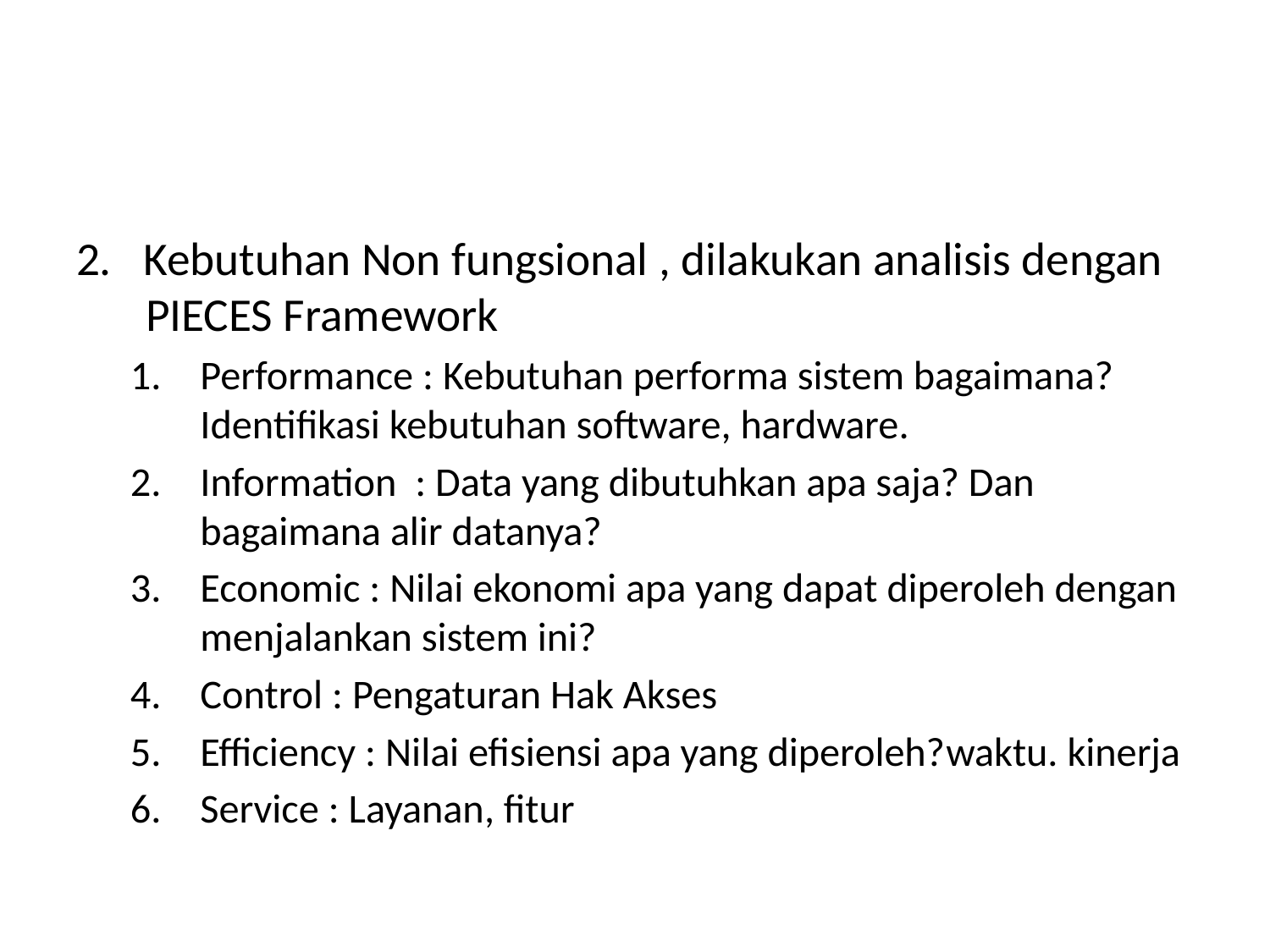

#
2.   Kebutuhan Non fungsional , dilakukan analisis dengan PIECES Framework
Performance : Kebutuhan performa sistem bagaimana? Identifikasi kebutuhan software, hardware.
Information  : Data yang dibutuhkan apa saja? Dan bagaimana alir datanya?
Economic : Nilai ekonomi apa yang dapat diperoleh dengan menjalankan sistem ini?
Control : Pengaturan Hak Akses
Efficiency : Nilai efisiensi apa yang diperoleh?waktu. kinerja
Service : Layanan, fitur